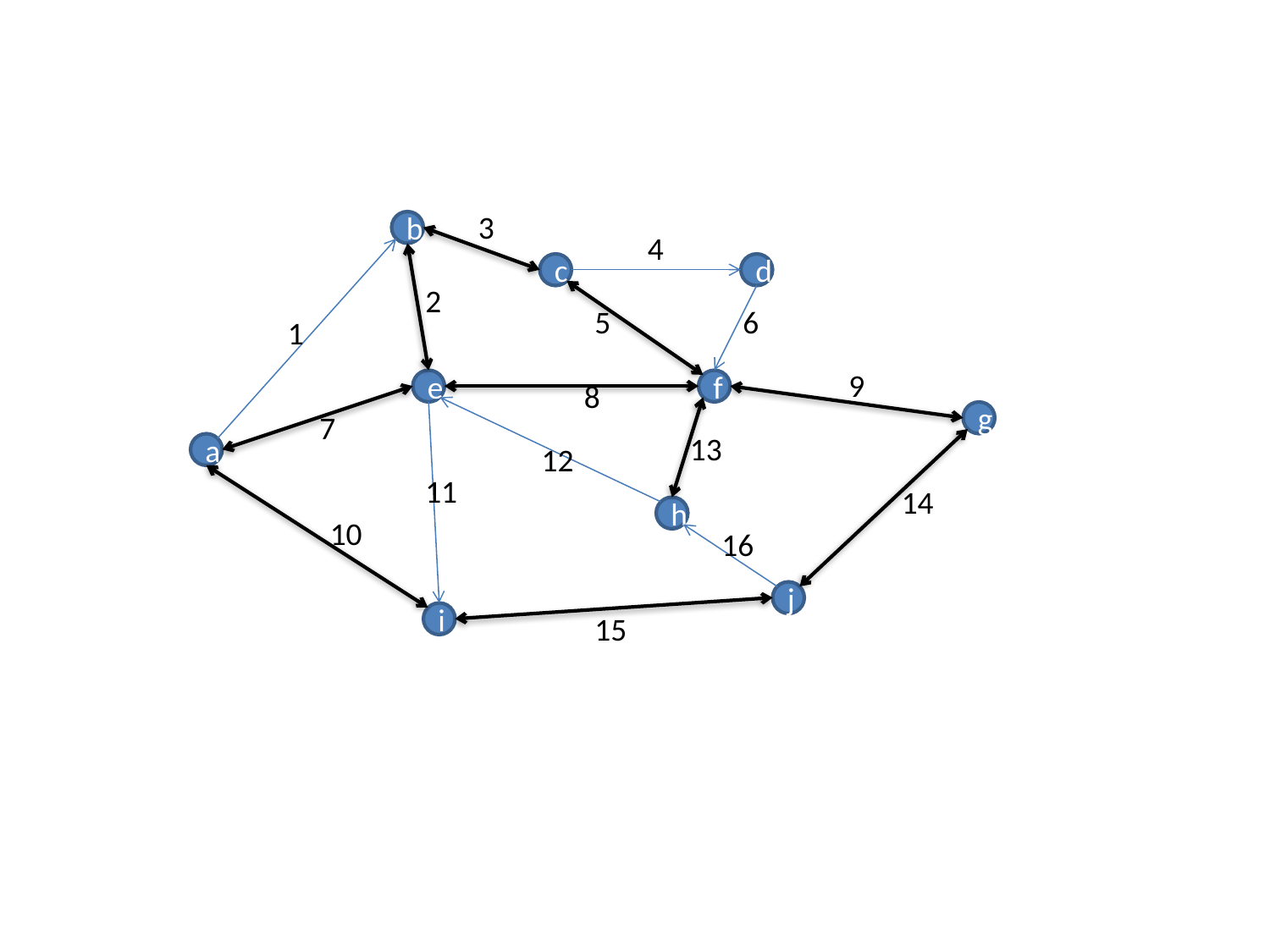

3
b
4
c
d
2
5
6
1
9
e
8
f
7
g
13
a
12
11
14
h
10
16
j
i
15